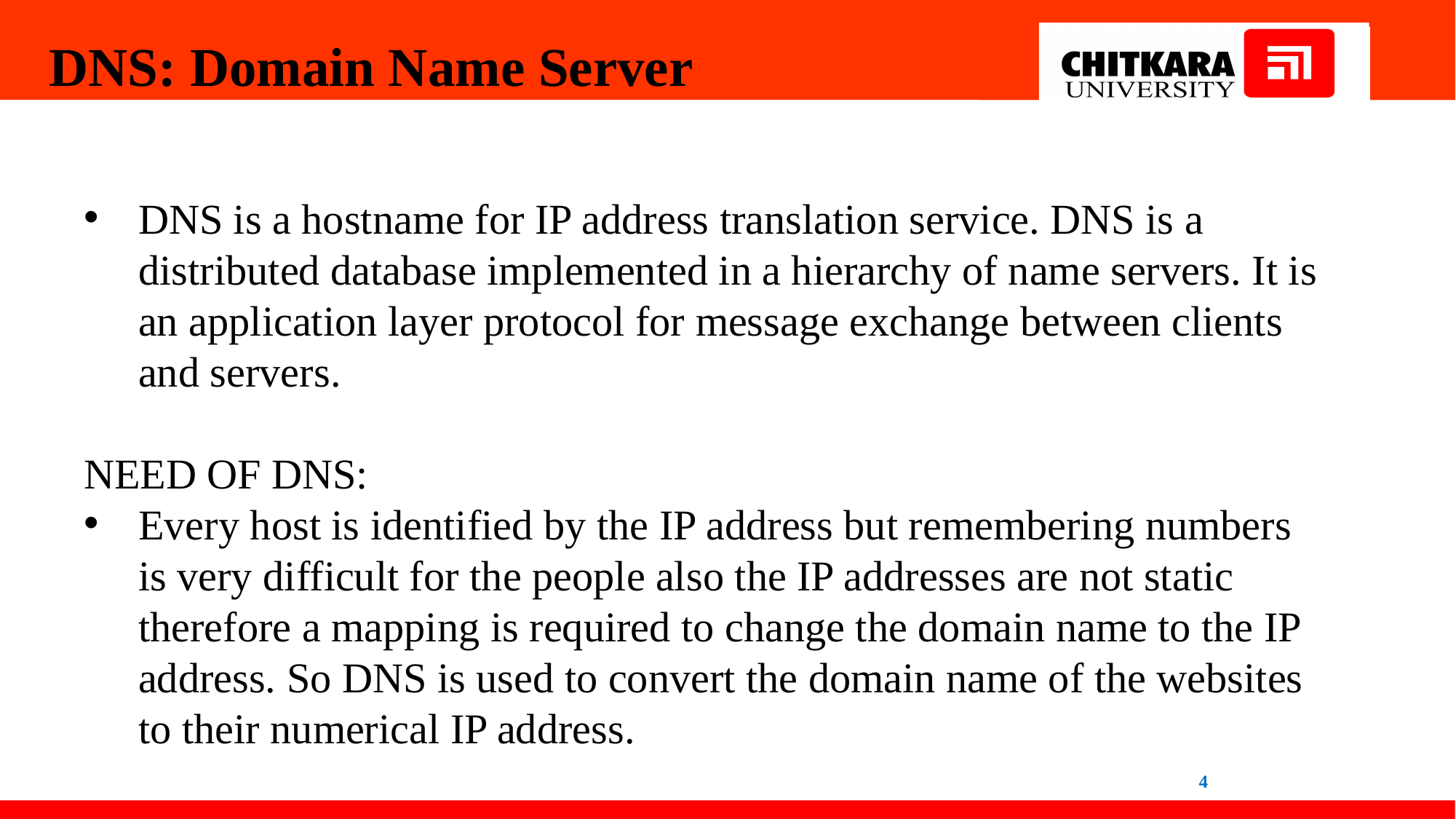

DNS: Domain Name Server

DNS is a hostname for IP address translation service. DNS is a distributed database implemented in a hierarchy of name servers. It is an application layer protocol for message exchange between clients and servers.

NEED OF DNS:
Every host is identified by the IP address but remembering numbers is very difficult for the people also the IP addresses are not static therefore a mapping is required to change the domain name to the IP address. So DNS is used to convert the domain name of the websites to their numerical IP address.

4